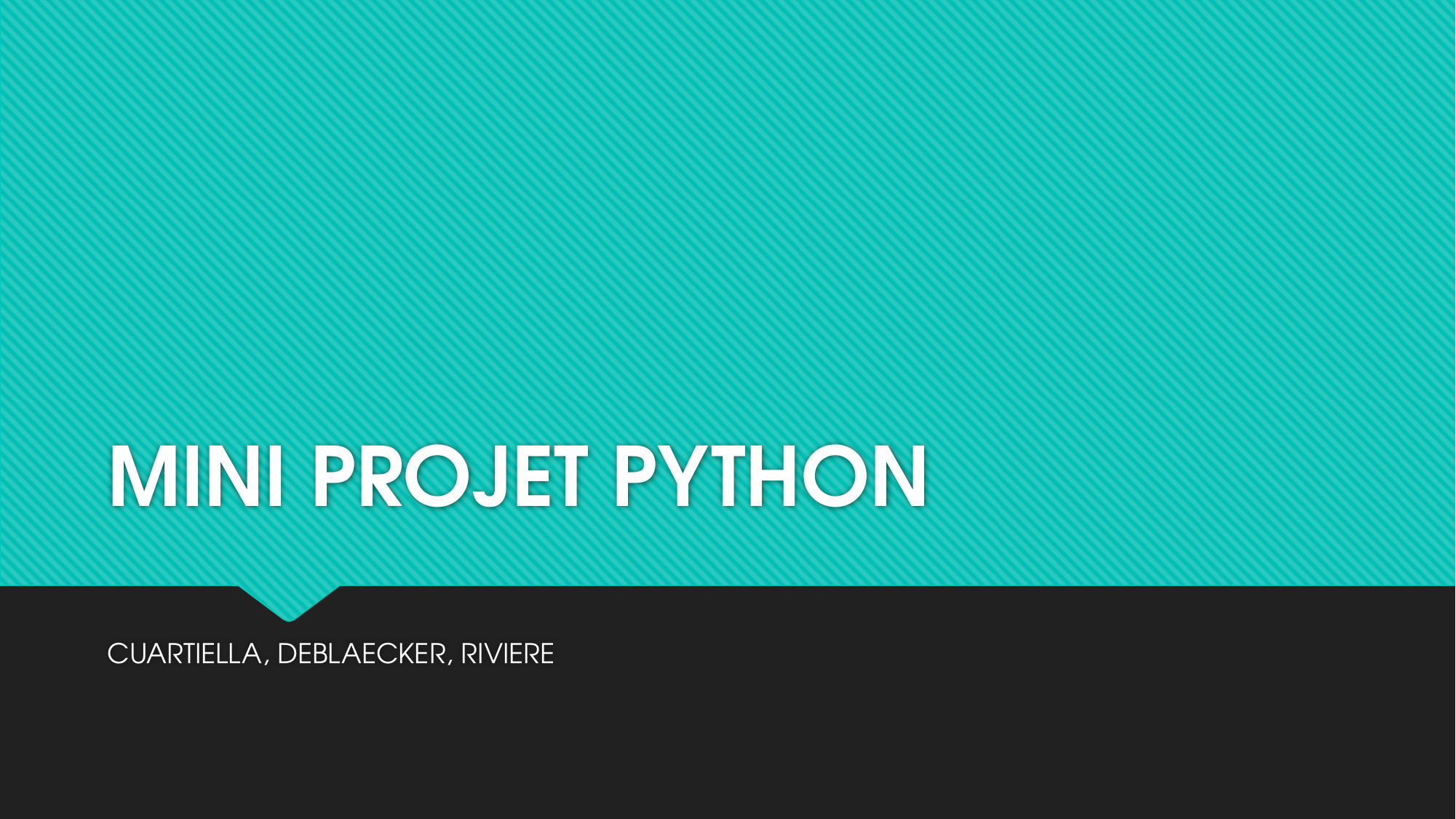

# MINI PROJET PYTHON
CUARTIELLA, DEBLAECKER, RIVIERE